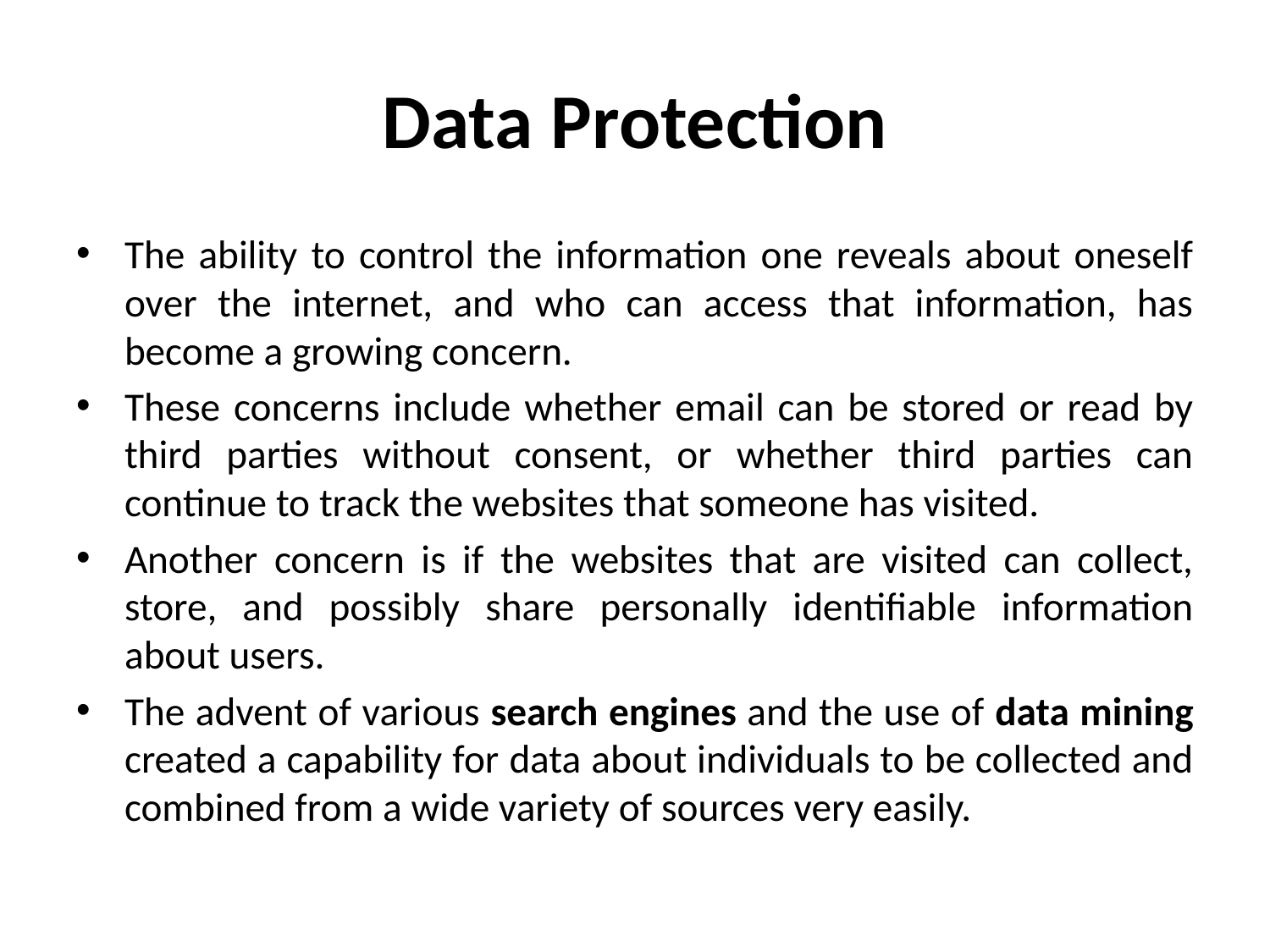

# Data Protection
The ability to control the information one reveals about oneself over the internet, and who can access that information, has become a growing concern.
These concerns include whether email can be stored or read by third parties without consent, or whether third parties can continue to track the websites that someone has visited.
Another concern is if the websites that are visited can collect, store, and possibly share personally identifiable information about users.
The advent of various search engines and the use of data mining created a capability for data about individuals to be collected and combined from a wide variety of sources very easily.